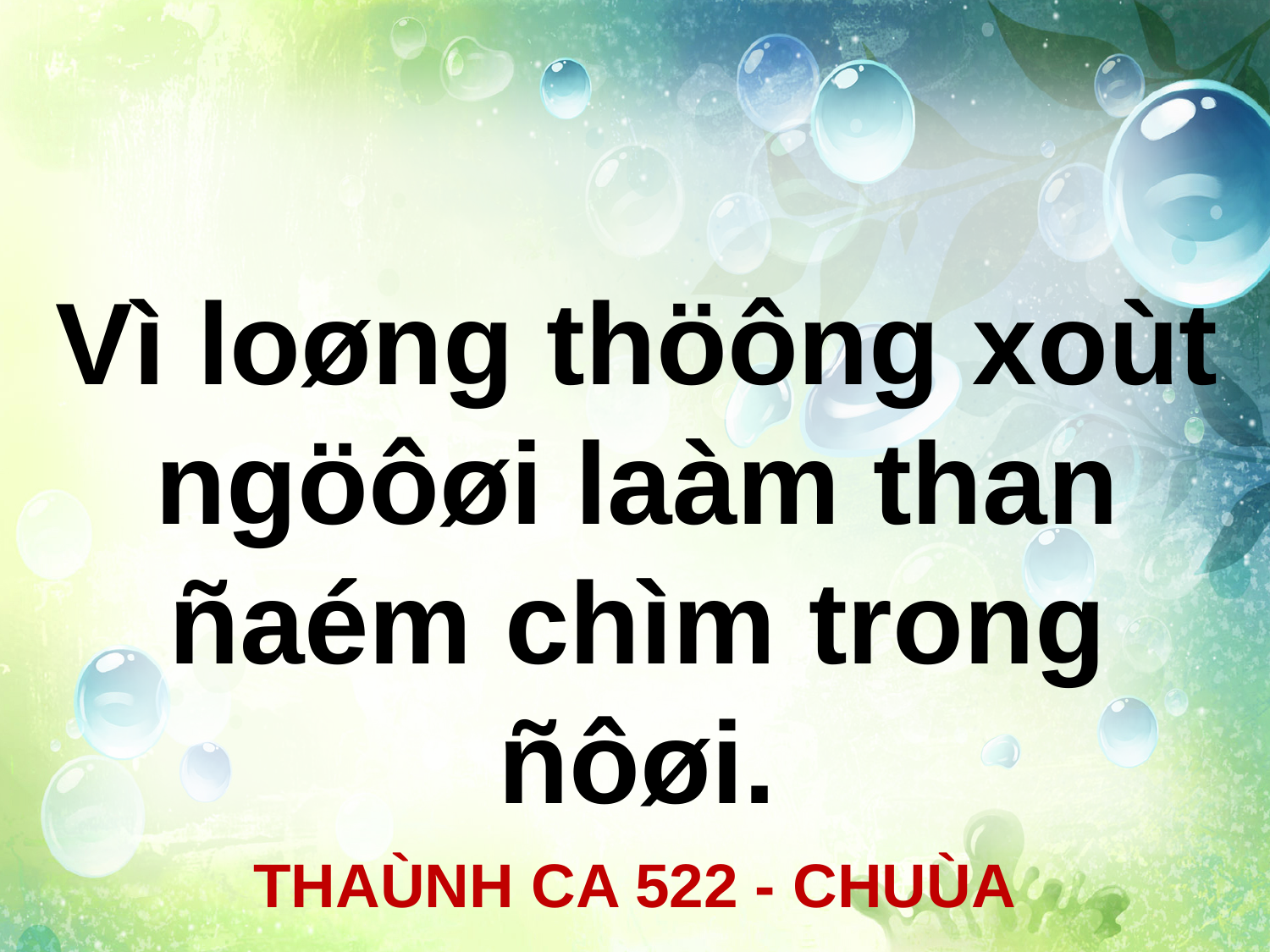

Vì loøng thöông xoùt ngöôøi laàm than ñaém chìm trong ñôøi.
THAÙNH CA 522 - CHUÙA